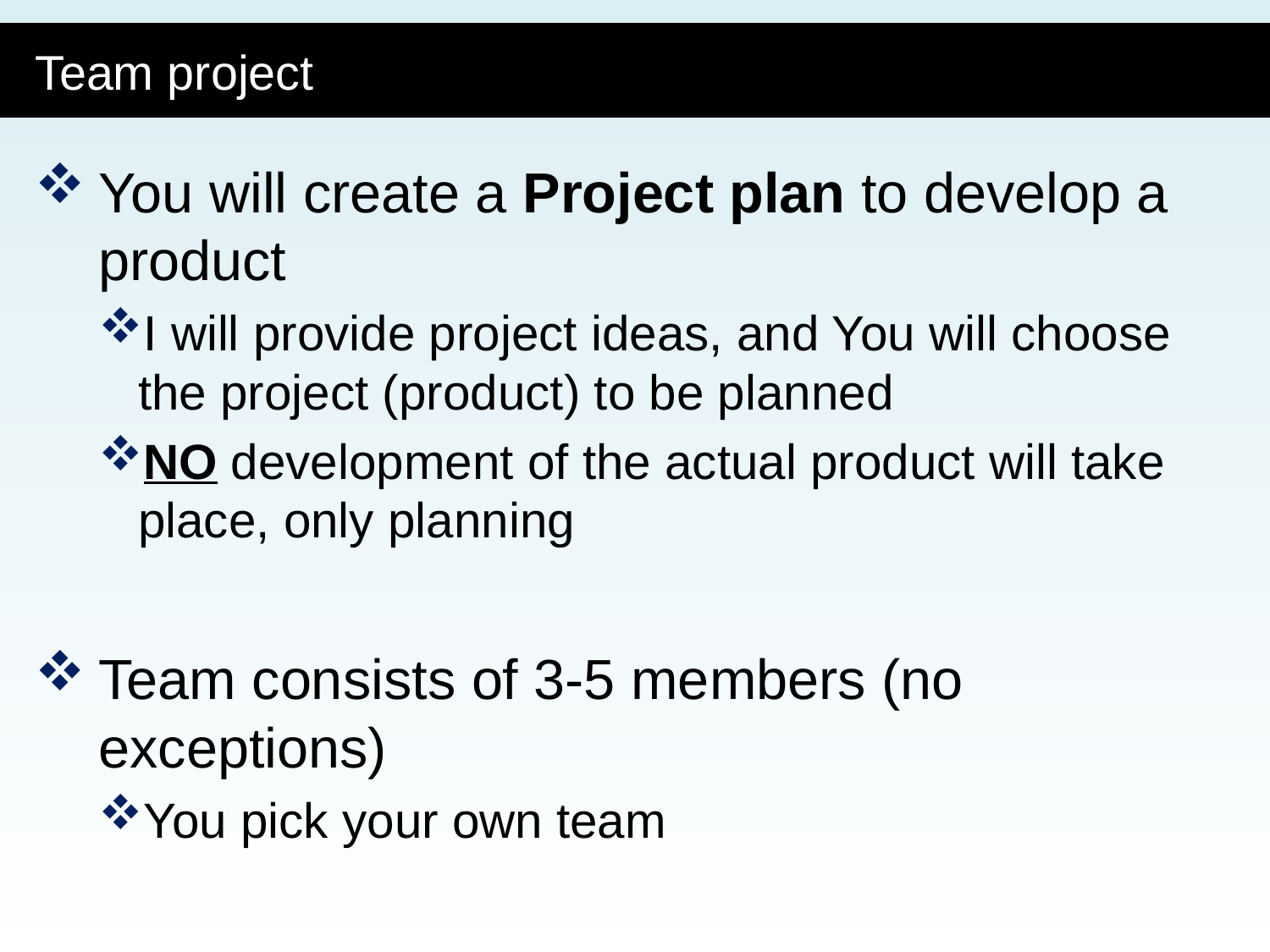

# Team project
You will create a Project plan to develop a product
I will provide project ideas, and You will choose the project (product) to be planned
NO development of the actual product will take place, only planning

Team consists of 3-5 members (no exceptions)
You pick your own team